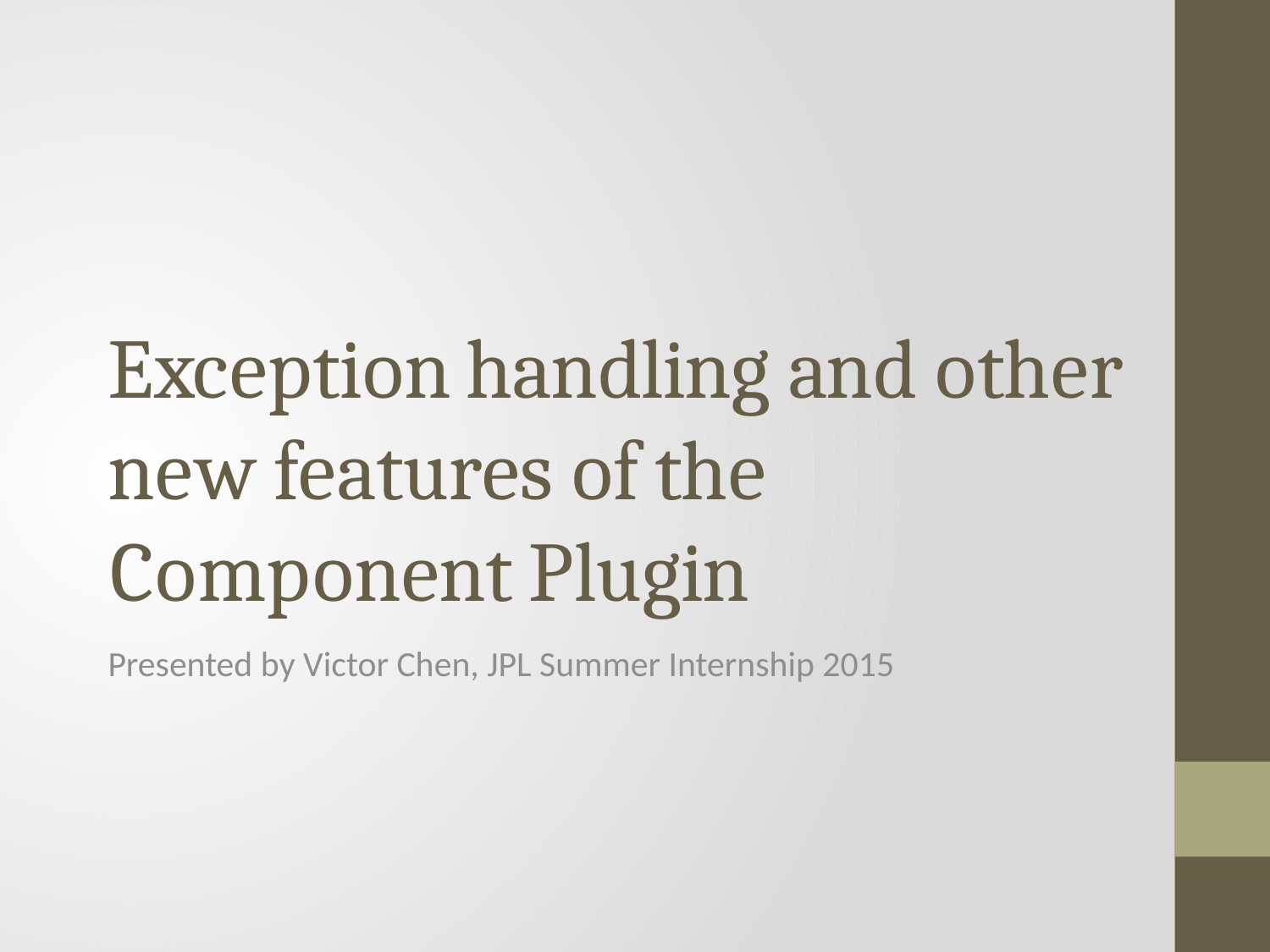

# Exception handling and other new features of the Component Plugin
Presented by Victor Chen, JPL Summer Internship 2015